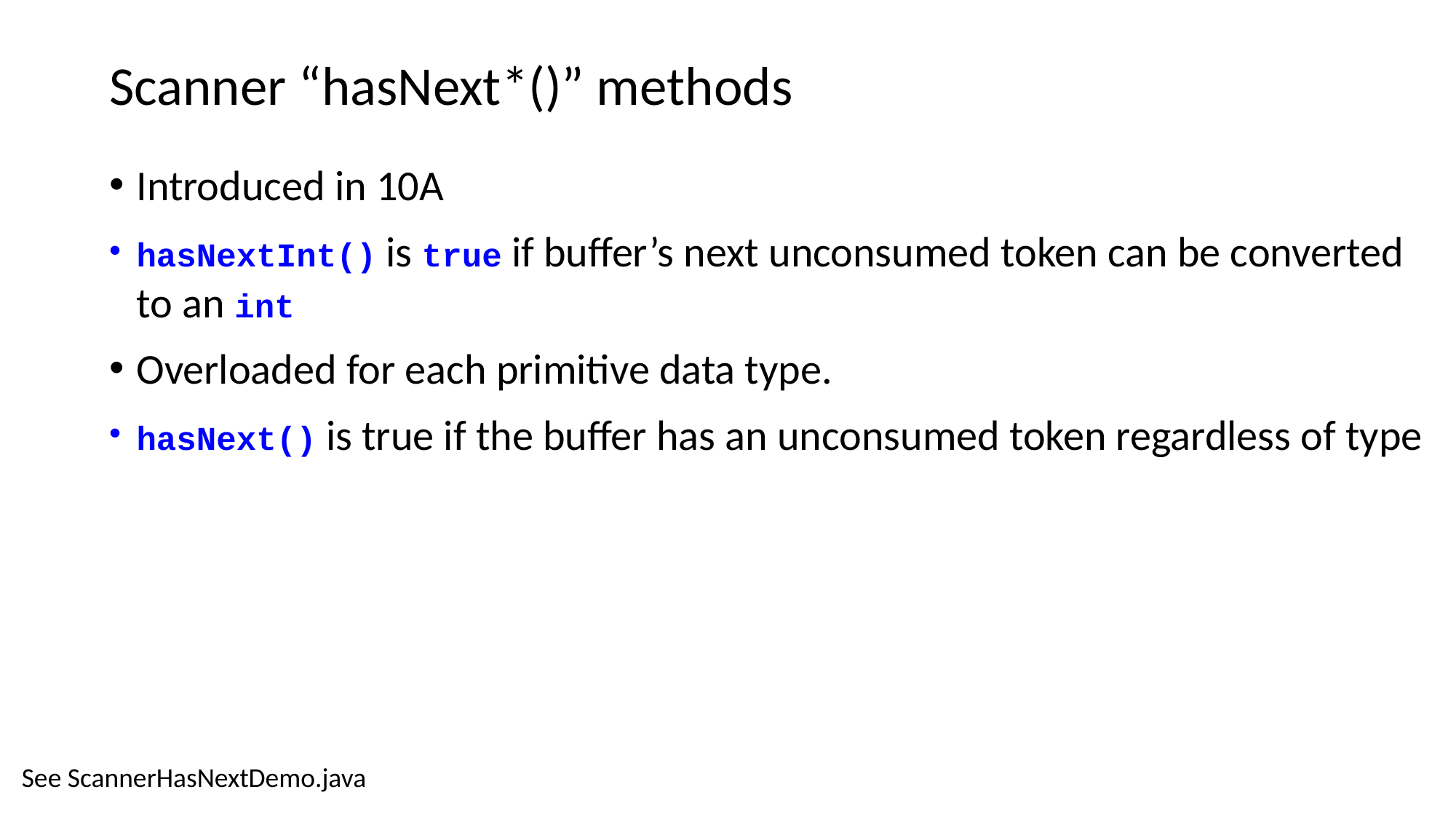

# Scanner “hasNext*()” methods
Introduced in 10A
hasNextInt() is true if buffer’s next unconsumed token can be converted to an int
Overloaded for each primitive data type.
hasNext() is true if the buffer has an unconsumed token regardless of type
See ScannerHasNextDemo.java